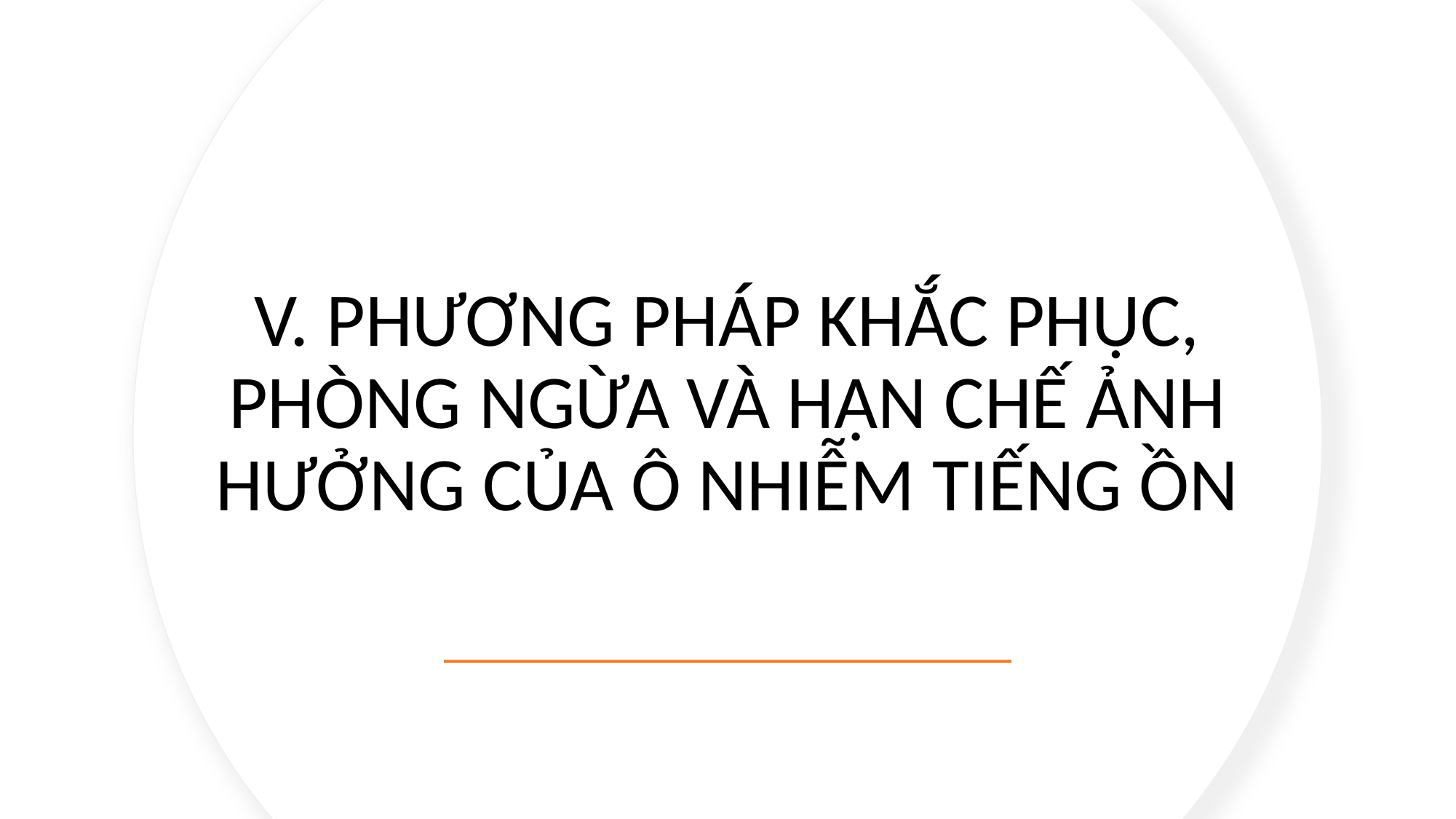

# V. PHƯƠNG PHÁP KHẮC PHỤC, PHÒNG NGỪA VÀ HẠN CHẾ ẢNH HƯỞNG CỦA Ô NHIỄM TIẾNG ỒN